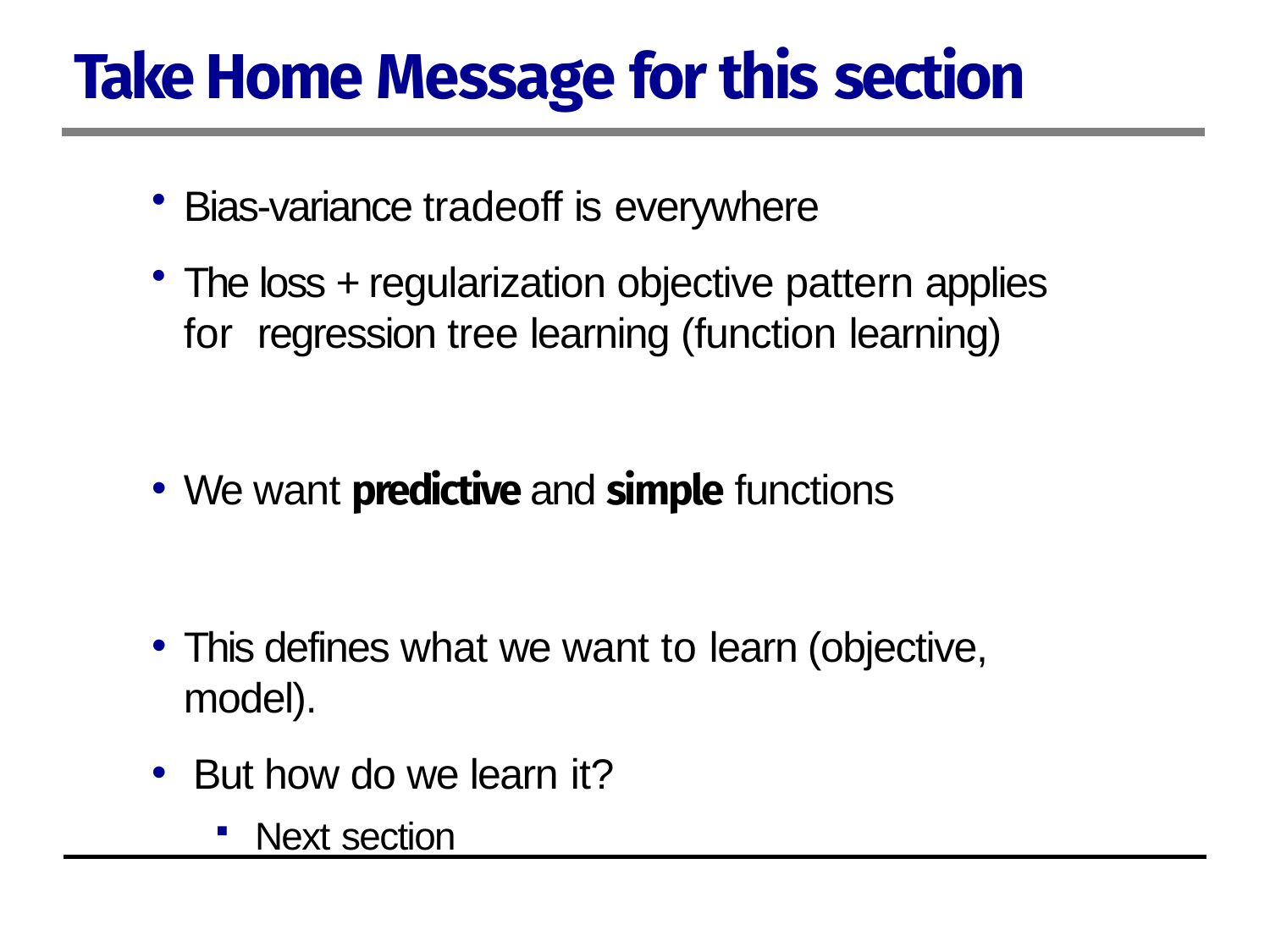

# Take Home Message for this section
Bias-variance tradeoff is everywhere
The loss + regularization objective pattern applies for  regression tree learning (function learning)

We want predictive and simple functions

This defines what we want to learn (objective, model).
But how do we learn it?
Next section